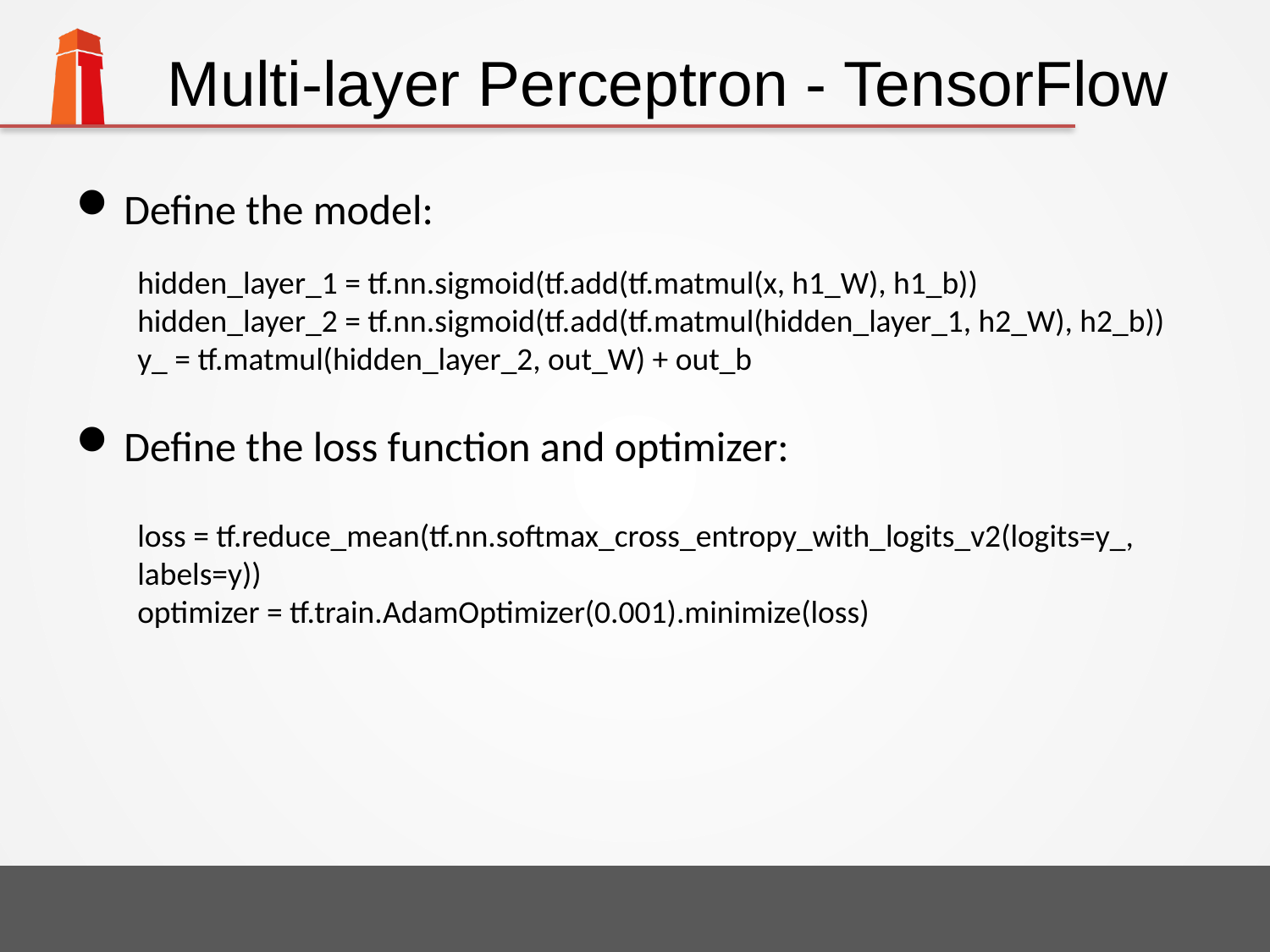

# Multi-layer Perceptron - TensorFlow
Define the model:

Define the loss function and optimizer:

hidden_layer_1 = tf.nn.sigmoid(tf.add(tf.matmul(x, h1_W), h1_b))
hidden_layer_2 = tf.nn.sigmoid(tf.add(tf.matmul(hidden_layer_1, h2_W), h2_b))
y_ = tf.matmul(hidden_layer_2, out_W) + out_b
loss = tf.reduce_mean(tf.nn.softmax_cross_entropy_with_logits_v2(logits=y_, labels=y))
optimizer = tf.train.AdamOptimizer(0.001).minimize(loss)